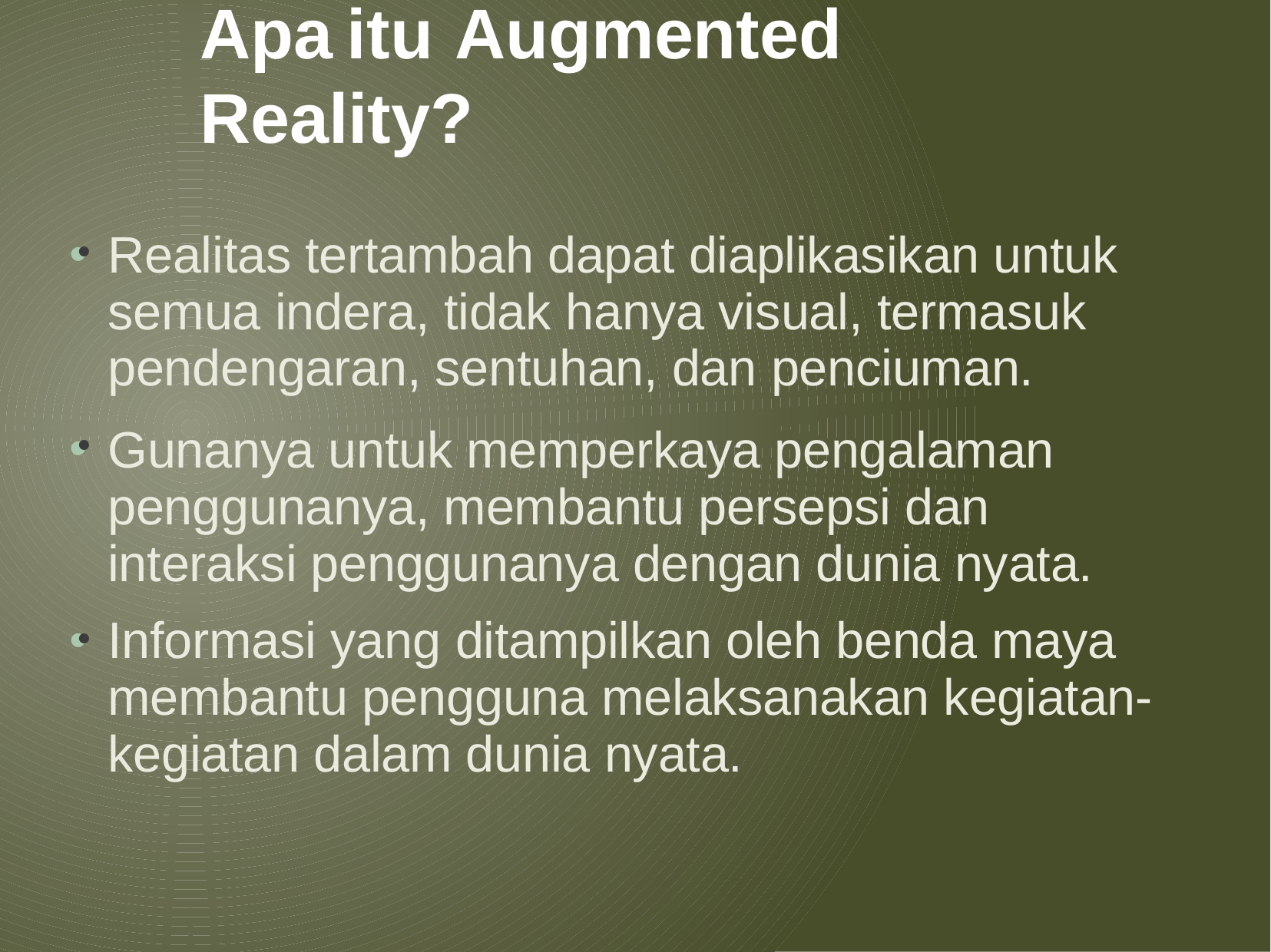

# Apa	itu Augmented Reality?
Realitas tertambah dapat diaplikasikan untuk  semua indera, tidak hanya visual, termasuk  pendengaran, sentuhan, dan penciuman.
Gunanya untuk memperkaya pengalaman  penggunanya, membantu persepsi dan  interaksi penggunanya dengan dunia nyata.
Informasi yang ditampilkan oleh benda maya  membantu pengguna melaksanakan kegiatan-  kegiatan dalam dunia nyata.
●
●
●